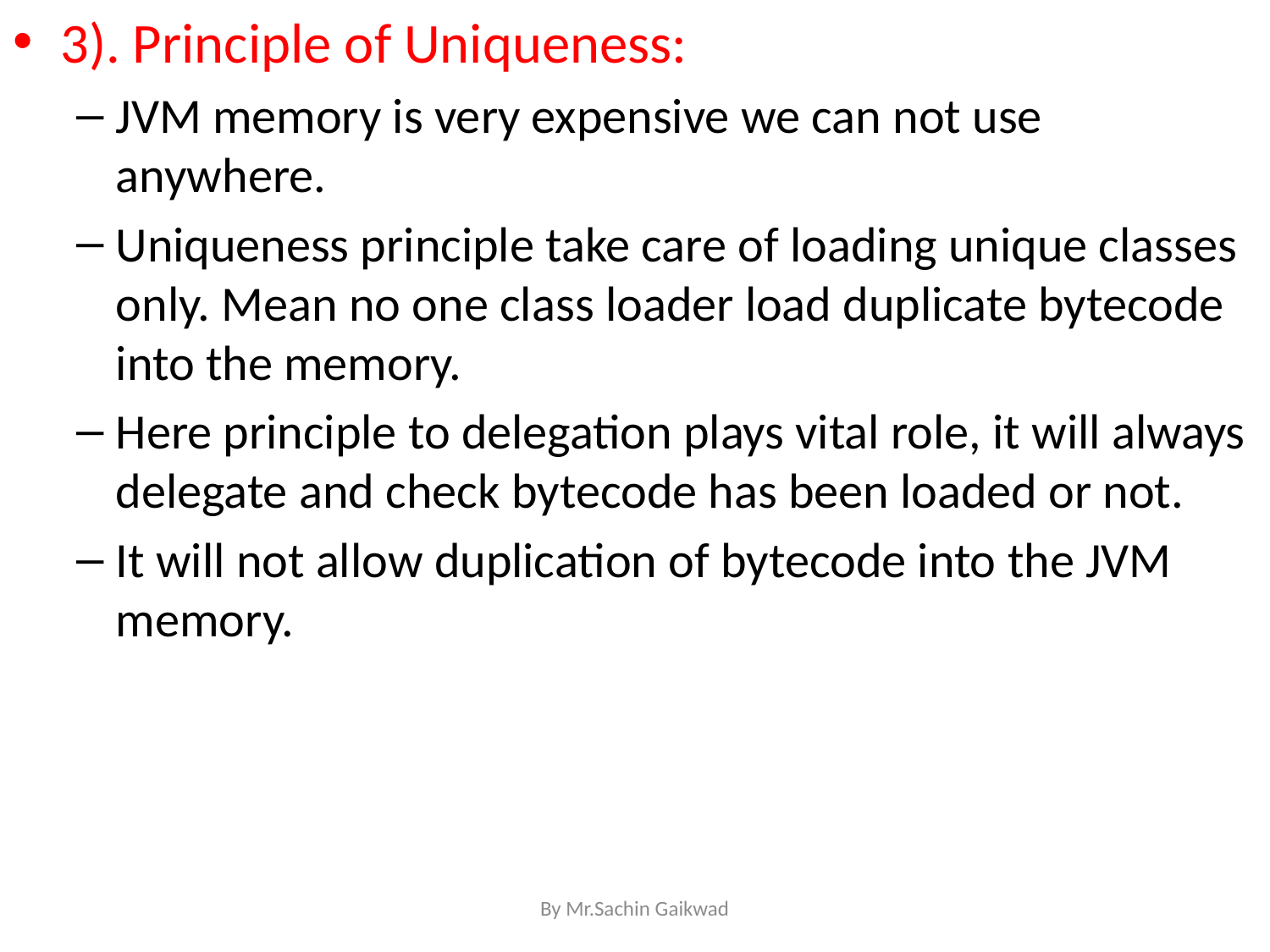

3). Principle of Uniqueness:
JVM memory is very expensive we can not use anywhere.
Uniqueness principle take care of loading unique classes only. Mean no one class loader load duplicate bytecode into the memory.
Here principle to delegation plays vital role, it will always delegate and check bytecode has been loaded or not.
It will not allow duplication of bytecode into the JVM memory.

By Mr.Sachin Gaikwad